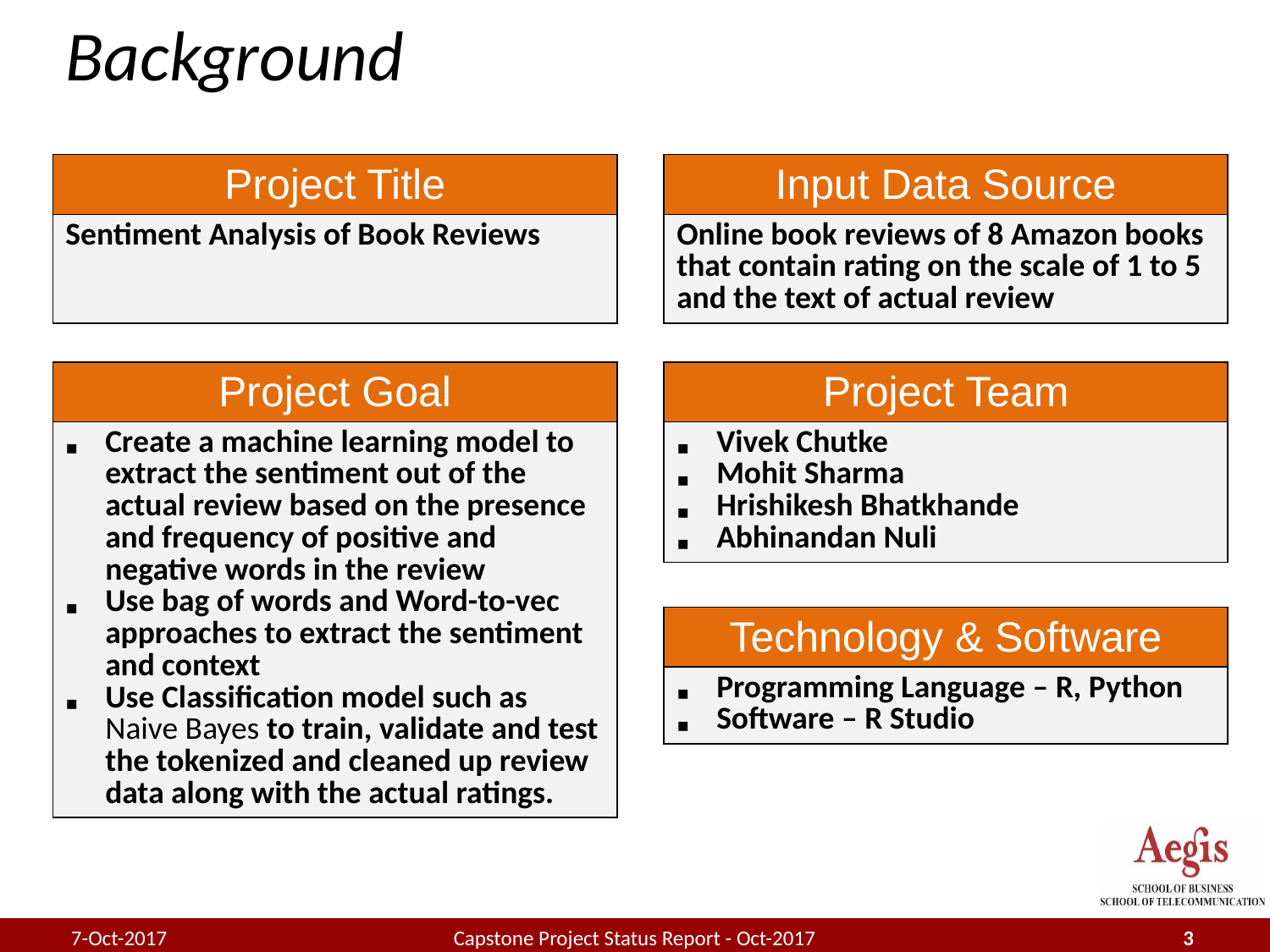

# Background
| Project Title |
| --- |
| Sentiment Analysis of Book Reviews |
| Input Data Source |
| --- |
| Online book reviews of 8 Amazon books that contain rating on the scale of 1 to 5 and the text of actual review |
| Project Goal |
| --- |
| Create a machine learning model to extract the sentiment out of the actual review based on the presence and frequency of positive and negative words in the review Use bag of words and Word-to-vec approaches to extract the sentiment and context Use Classification model such as Naive Bayes to train, validate and test the tokenized and cleaned up review data along with the actual ratings. |
| Project Team |
| --- |
| Vivek Chutke Mohit Sharma Hrishikesh Bhatkhande Abhinandan Nuli |
| Technology & Software |
| --- |
| Programming Language – R, Python Software – R Studio |
7-Oct-2017
Capstone Project Status Report - Oct-2017
3